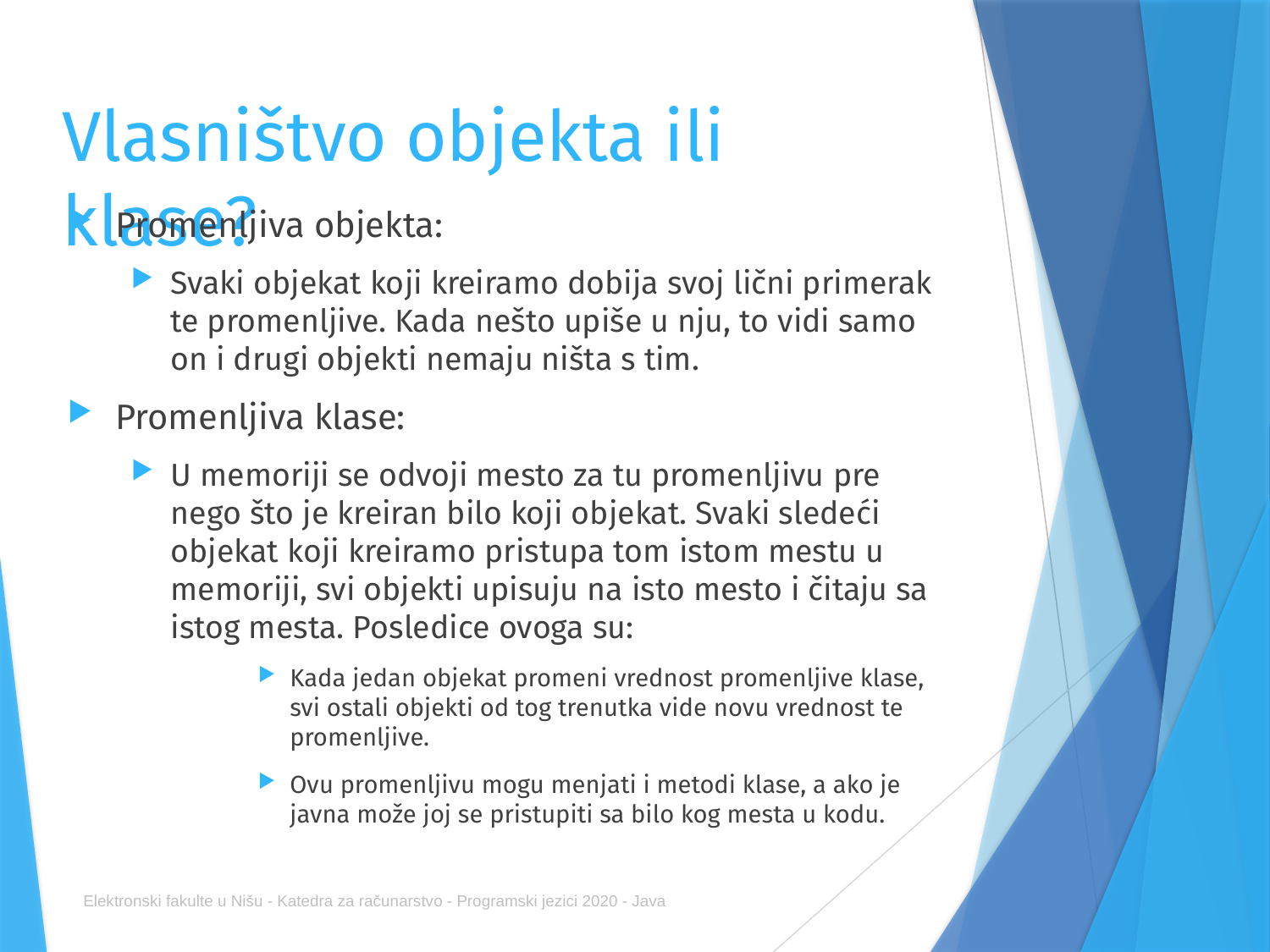

# Vlasništvo objekta ili klase?
Promenljiva objekta:
Svaki objekat koji kreiramo dobija svoj lični primerak te promenljive. Kada nešto upiše u nju, to vidi samo on i drugi objekti nemaju ništa s tim.
Promenljiva klase:
U memoriji se odvoji mesto za tu promenljivu pre nego što je kreiran bilo koji objekat. Svaki sledeći objekat koji kreiramo pristupa tom istom mestu u memoriji, svi objekti upisuju na isto mesto i čitaju sa istog mesta. Posledice ovoga su:
Kada jedan objekat promeni vrednost promenljive klase, svi ostali objekti od tog trenutka vide novu vrednost te promenljive.
Ovu promenljivu mogu menjati i metodi klase, a ako je javna može joj se pristupiti sa bilo kog mesta u kodu.

Elektronski fakulte u Nišu - Katedra za računarstvo - Programski jezici 2020 - Java